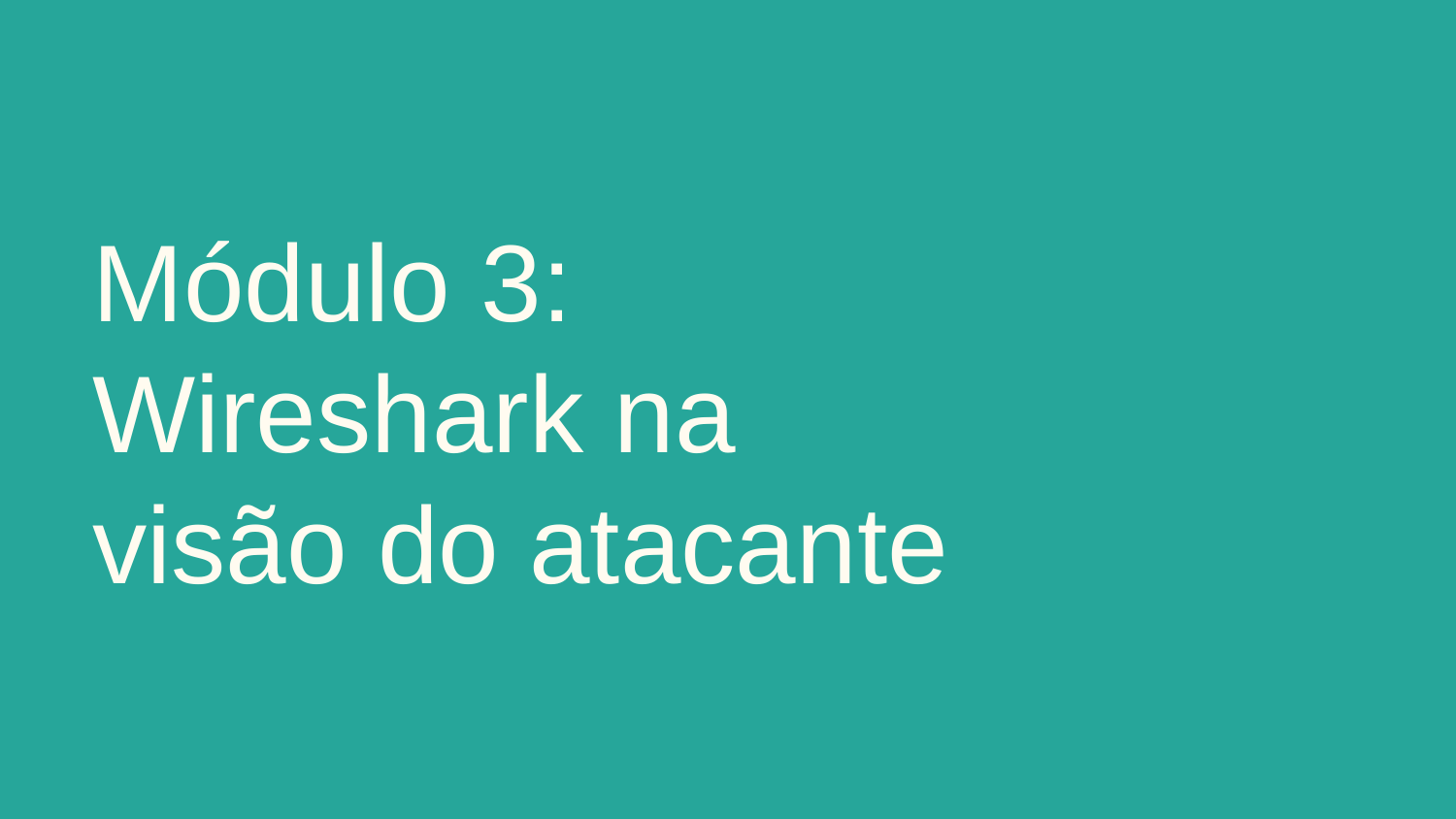

# Módulo 3: Wireshark na visão do atacante